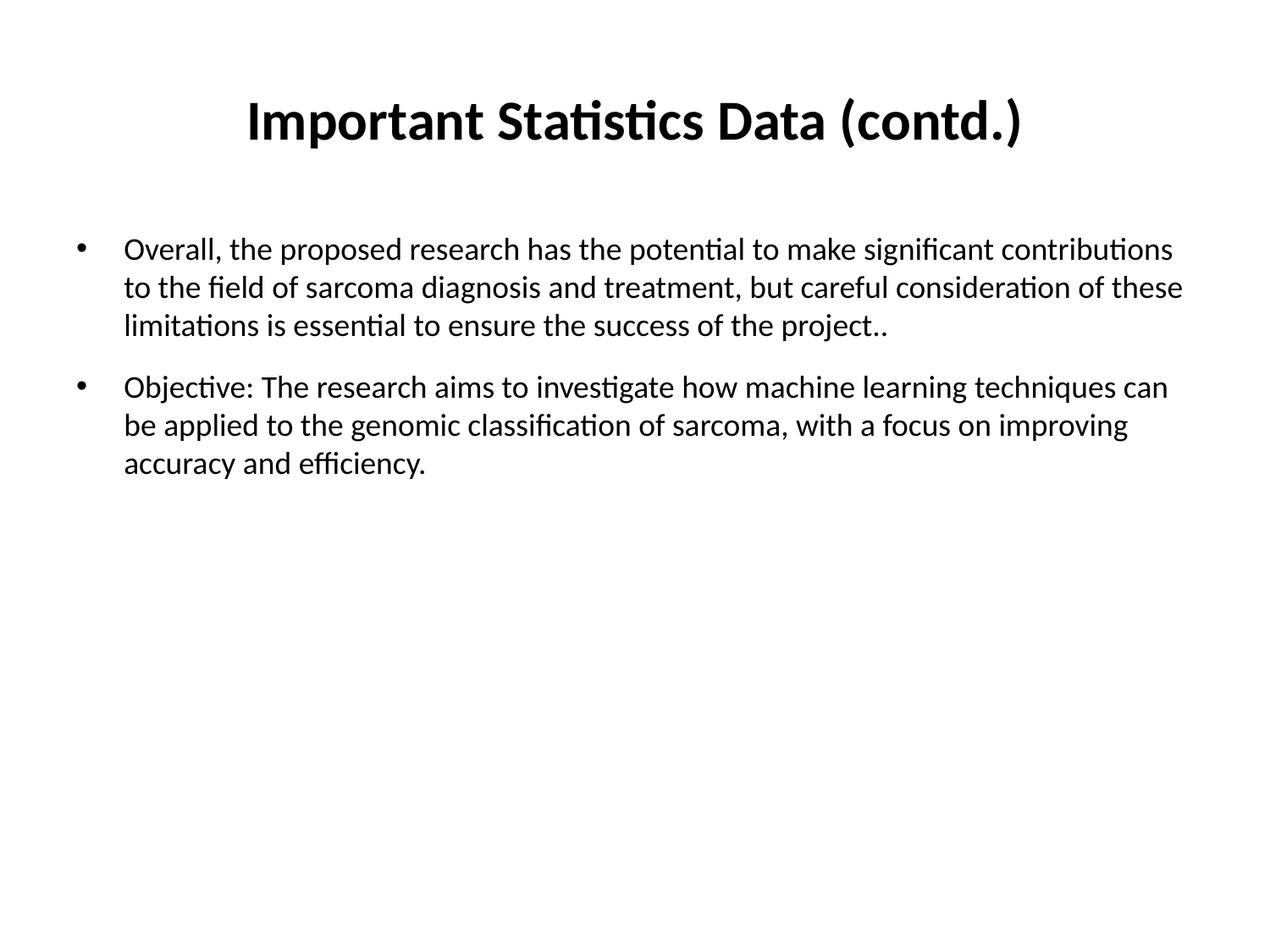

# Important Statistics Data (contd.)
Overall, the proposed research has the potential to make significant contributions to the field of sarcoma diagnosis and treatment, but careful consideration of these limitations is essential to ensure the success of the project..
Objective: The research aims to investigate how machine learning techniques can be applied to the genomic classification of sarcoma, with a focus on improving accuracy and efficiency.